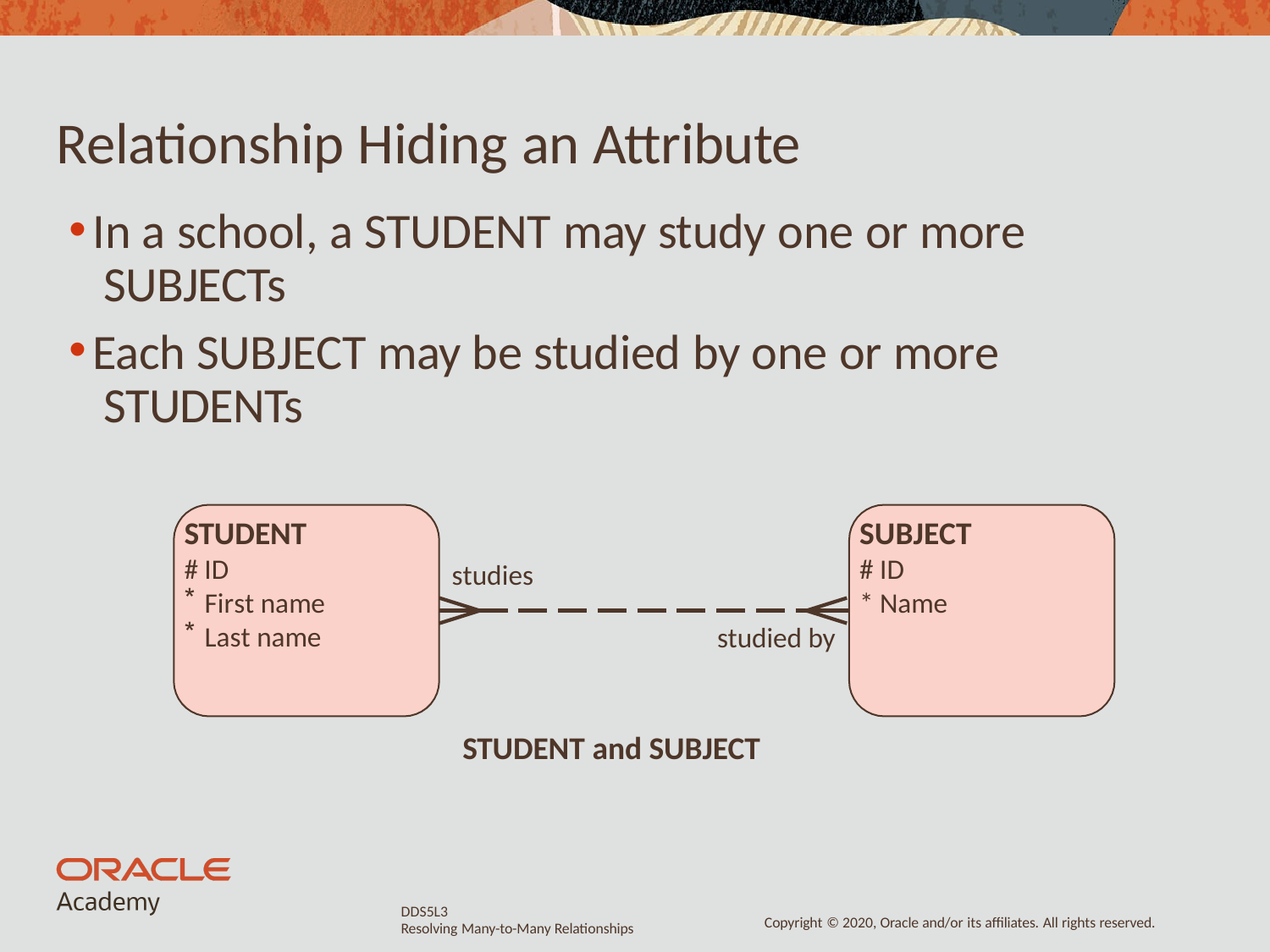

# Relationship Hiding an Attribute
In a school, a STUDENT may study one or more  SUBJECTs
Each SUBJECT may be studied by one or more  STUDENTs

STUDENT
# ID
First name
Last name
SUBJECT
# ID
* Name
studies

studied by
STUDENT and SUBJECT
DDS5L3
Resolving Many-to-Many Relationships
5
Copyright © 2020, Oracle and/or its affiliates. All rights reserved.